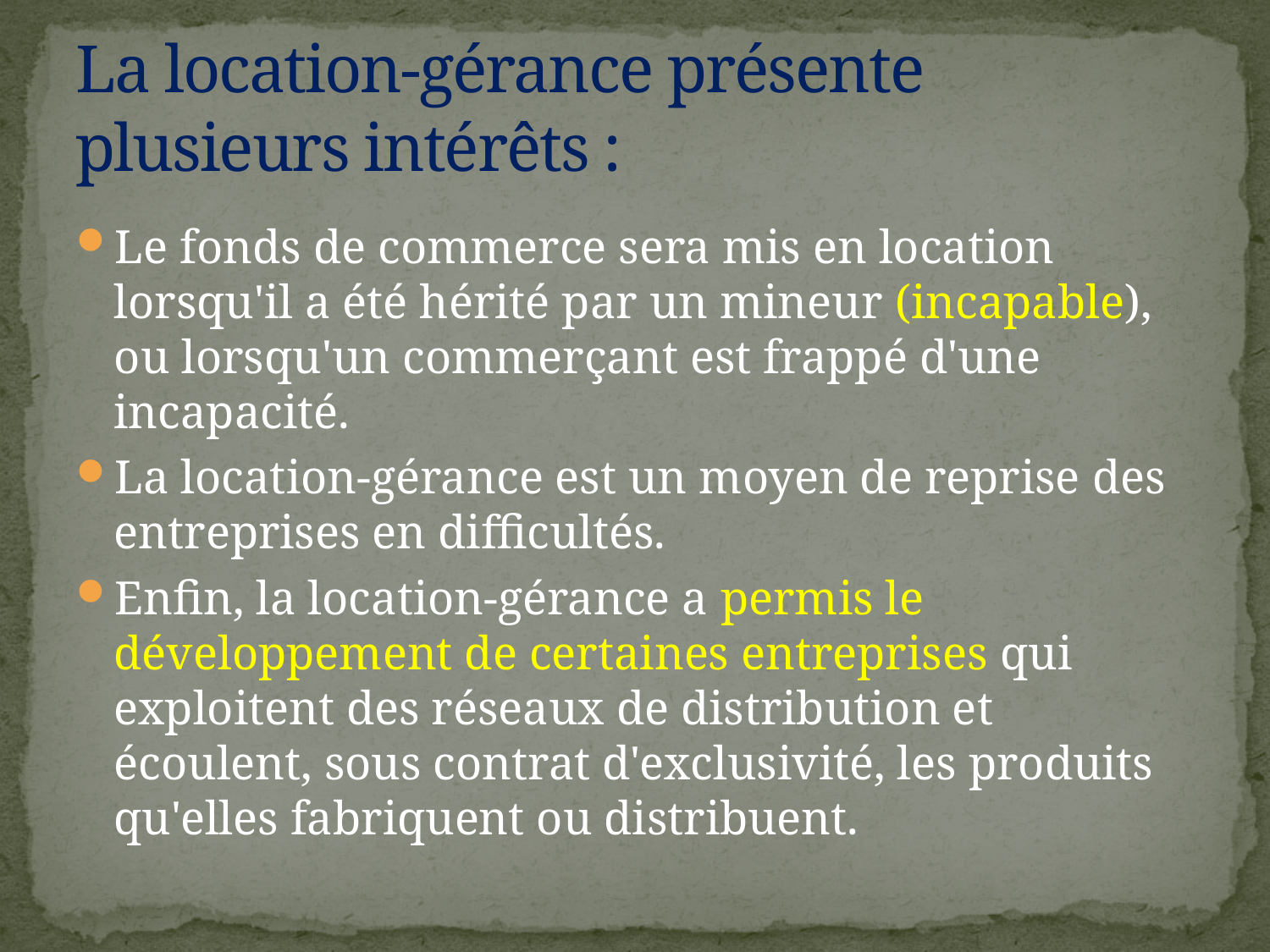

# La location-gérance présente plusieurs intérêts :
Le fonds de commerce sera mis en location lorsqu'il a été hérité par un mineur (incapable), ou lorsqu'un commerçant est frappé d'une incapacité.
La location-gérance est un moyen de reprise des entreprises en difficultés.
Enfin, la location-gérance a permis le développement de certaines entreprises qui exploitent des réseaux de distribution et écoulent, sous contrat d'exclusivité, les produits qu'elles fabriquent ou distribuent.